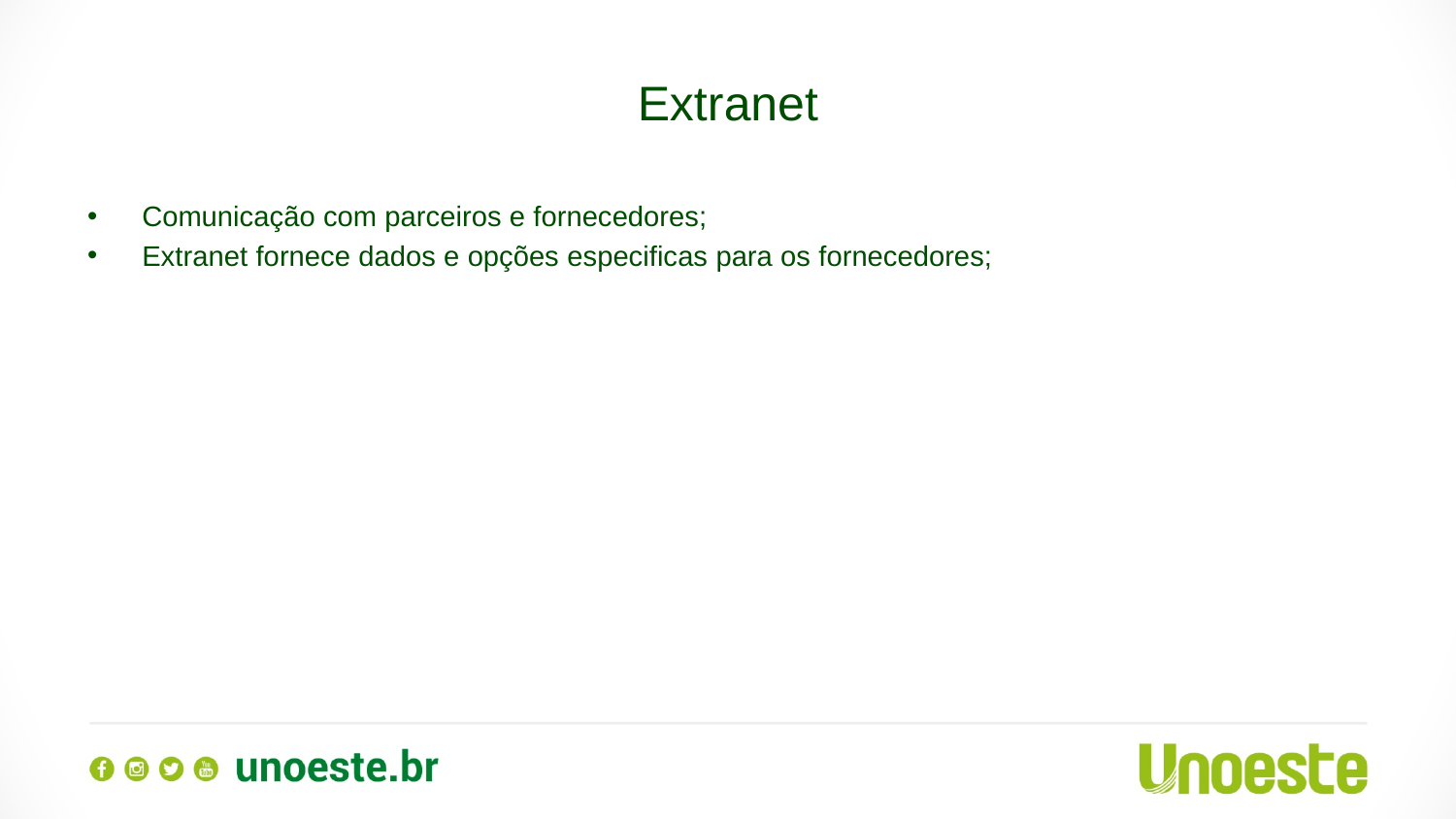

# Extranet
Comunicação com parceiros e fornecedores;
Extranet fornece dados e opções especificas para os fornecedores;